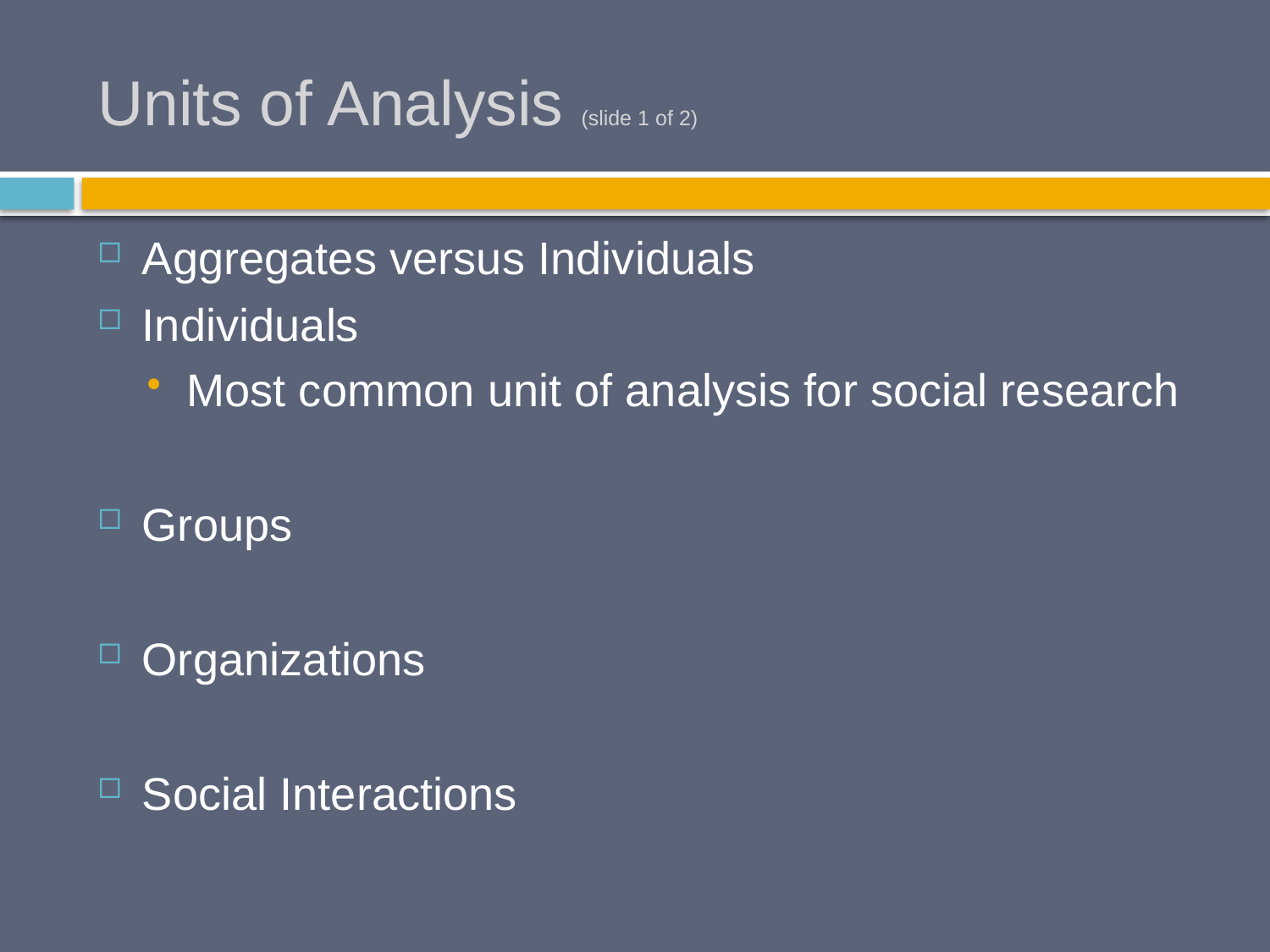

# Units of Analysis (slide 1 of 2)
Aggregates versus Individuals
Individuals
Most common unit of analysis for social research

Groups

Organizations

Social Interactions